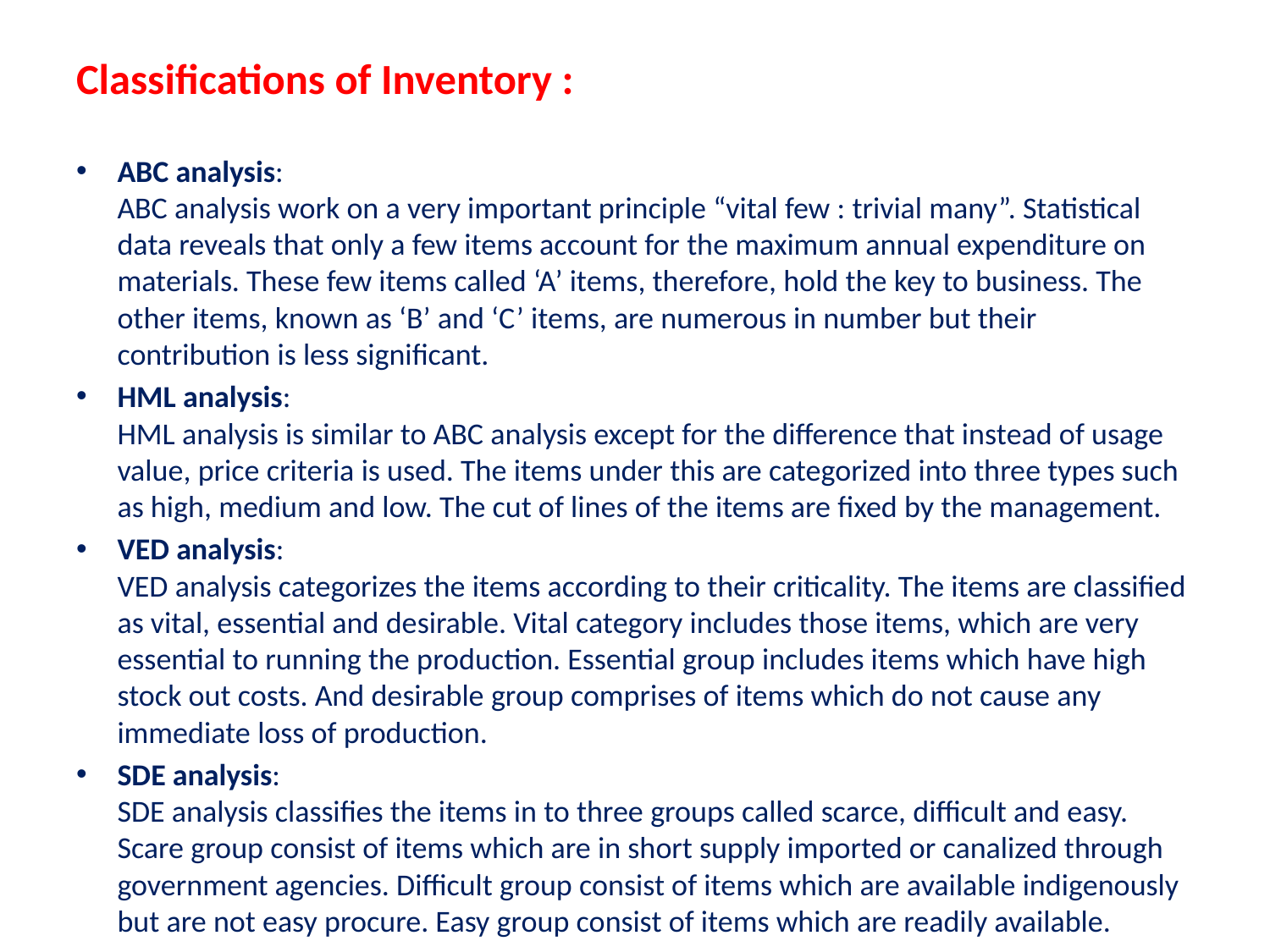

Classifications of Inventory :

ABC analysis:
ABC analysis work on a very important principle “vital few : trivial many”. Statistical data reveals that only a few items account for the maximum annual expenditure on materials. These few items called ‘A’ items, therefore, hold the key to business. The other items, known as ‘B’ and ‘C’ items, are numerous in number but their contribution is less significant.
HML analysis:
HML analysis is similar to ABC analysis except for the difference that instead of usage value, price criteria is used. The items under this are categorized into three types such as high, medium and low. The cut of lines of the items are fixed by the management.
VED analysis:
VED analysis categorizes the items according to their criticality. The items are classified as vital, essential and desirable. Vital category includes those items, which are very essential to running the production. Essential group includes items which have high stock out costs. And desirable group comprises of items which do not cause any immediate loss of production.
SDE analysis:
SDE analysis classifies the items in to three groups called scarce, difficult and easy. Scare group consist of items which are in short supply imported or canalized through government agencies. Difficult group consist of items which are available indigenously but are not easy procure. Easy group consist of items which are readily available.